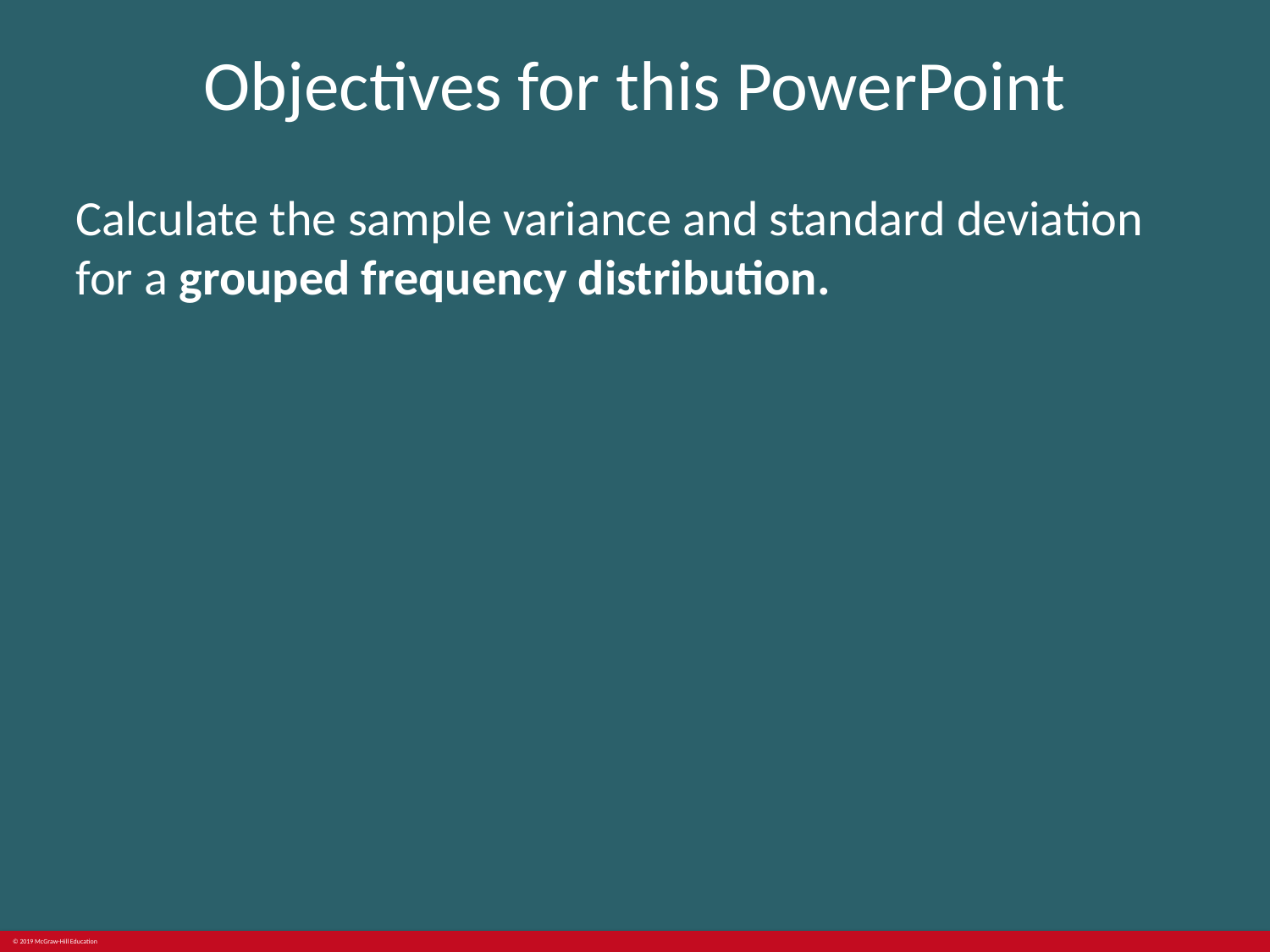

# Objectives for this PowerPoint
Calculate the sample variance and standard deviation for a grouped frequency distribution.